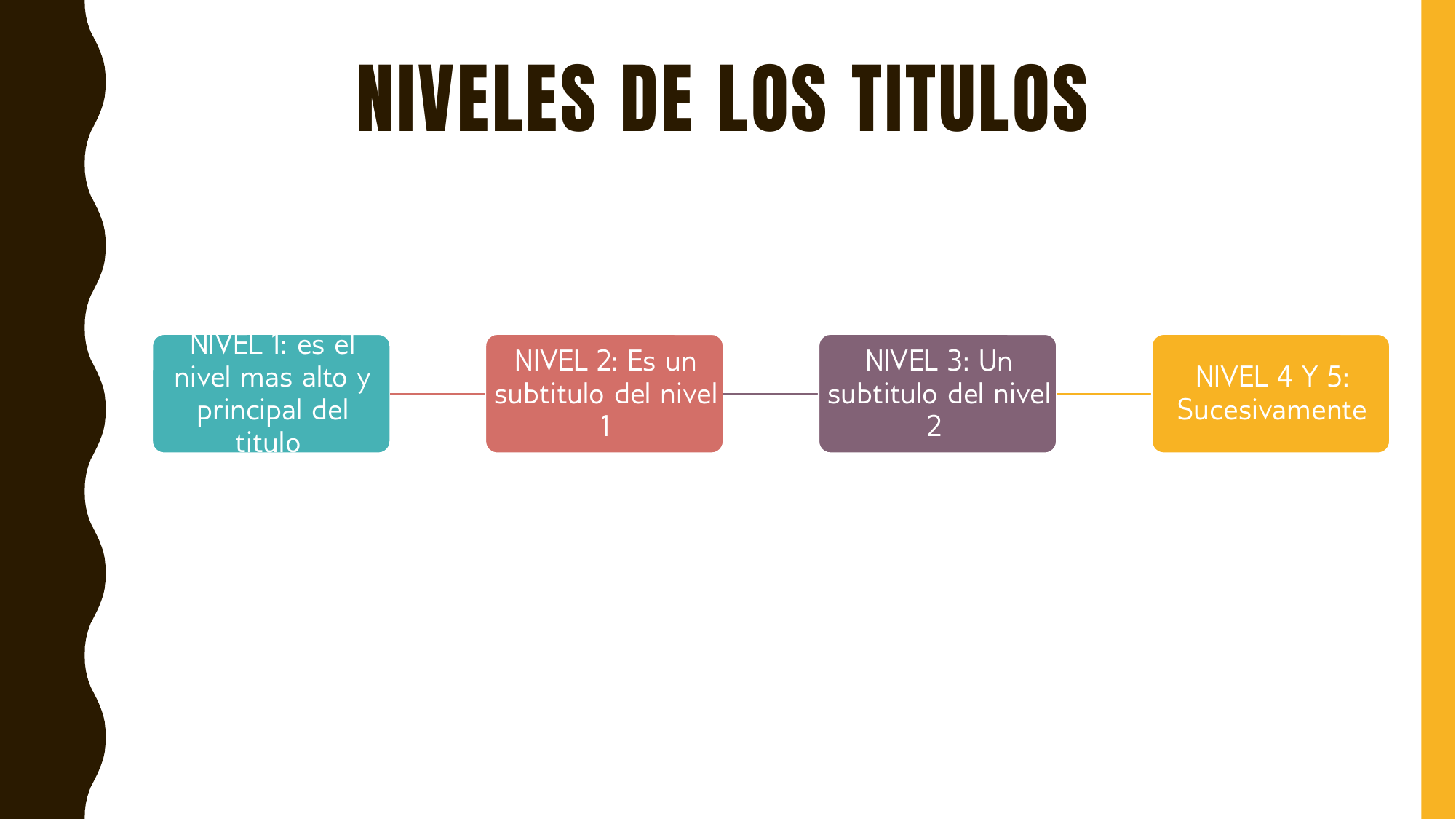

# NIVELES DE LOS TITULOS
NIVEL 1: es el nivel mas alto y principal del titulo

NIVEL 2: Es un subtitulo del nivel 1

NIVEL 3: Un subtitulo del nivel 2

NIVEL 4 Y 5: Sucesivamente